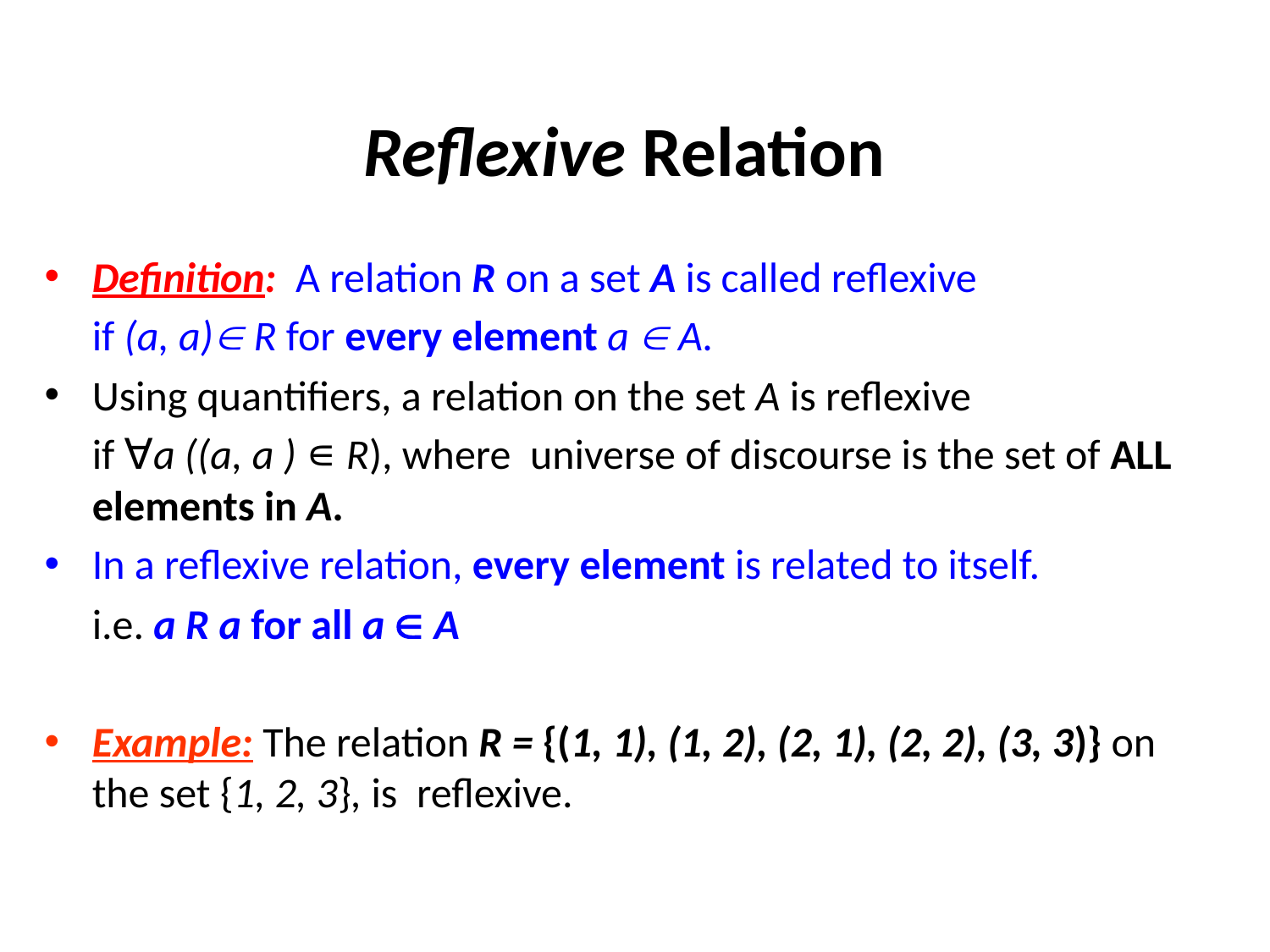

# Reflexive Relation
Definition:  A relation R on a set A is called reflexive
	if (a, a)∈ R for every element a ∈ A.
Using quantifiers, a relation on the set A is reflexive
 	if ∀a ((a, a ) ∊ R), where  universe of discourse is the set of ALL elements in A.
In a reflexive relation, every element is related to itself.
	i.e. a R a for all a ∈ A

Example: The relation R = {(1, 1), (1, 2), (2, 1), (2, 2), (3, 3)} on the set {1, 2, 3}, is  reflexive.